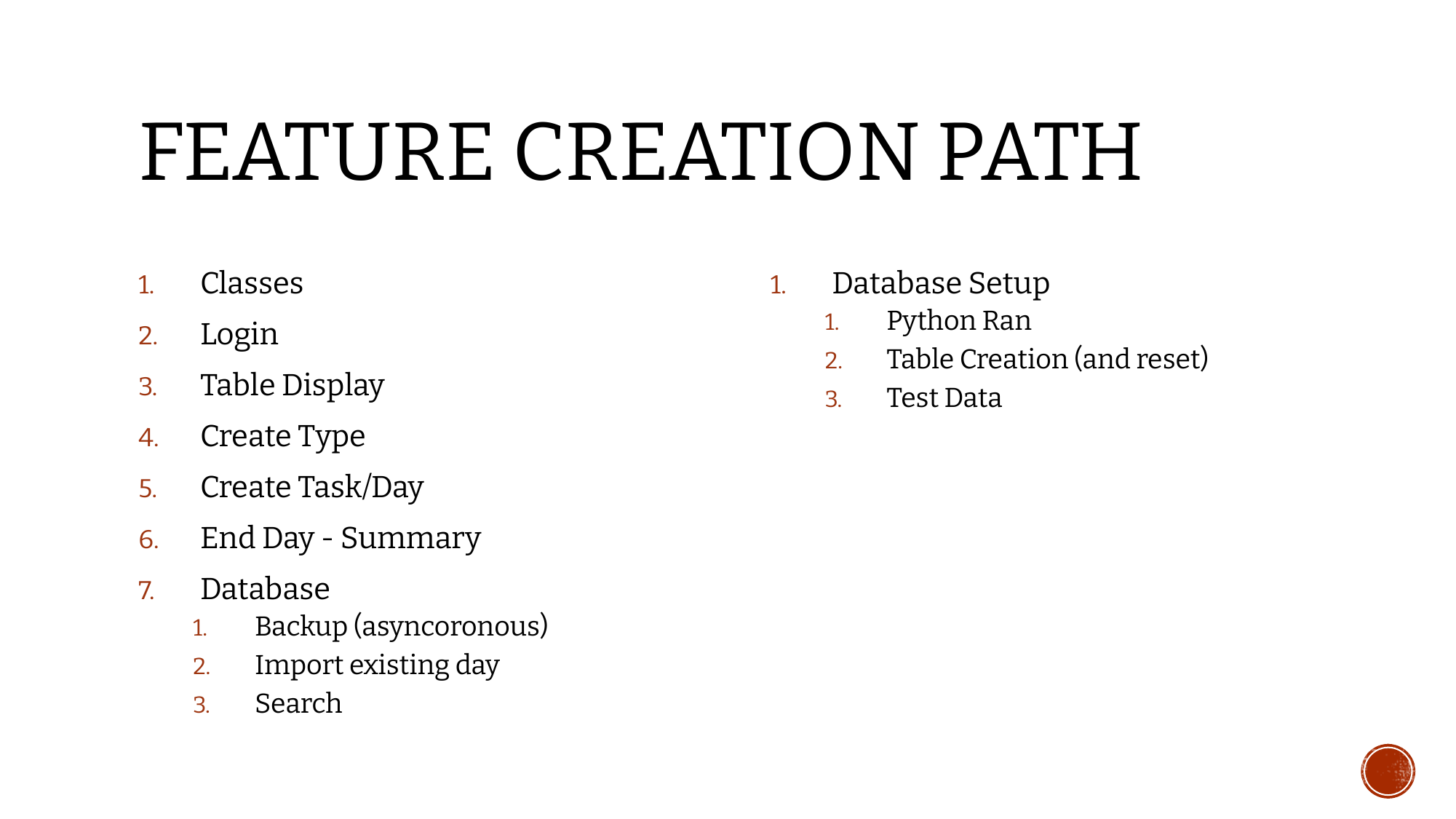

# Feature Creation Path
Classes
Login
Table Display
Create Type
Create Task/Day
End Day - Summary
Database
Backup (asyncoronous)
Import existing day
Search
Database Setup
Python Ran
Table Creation (and reset)
Test Data